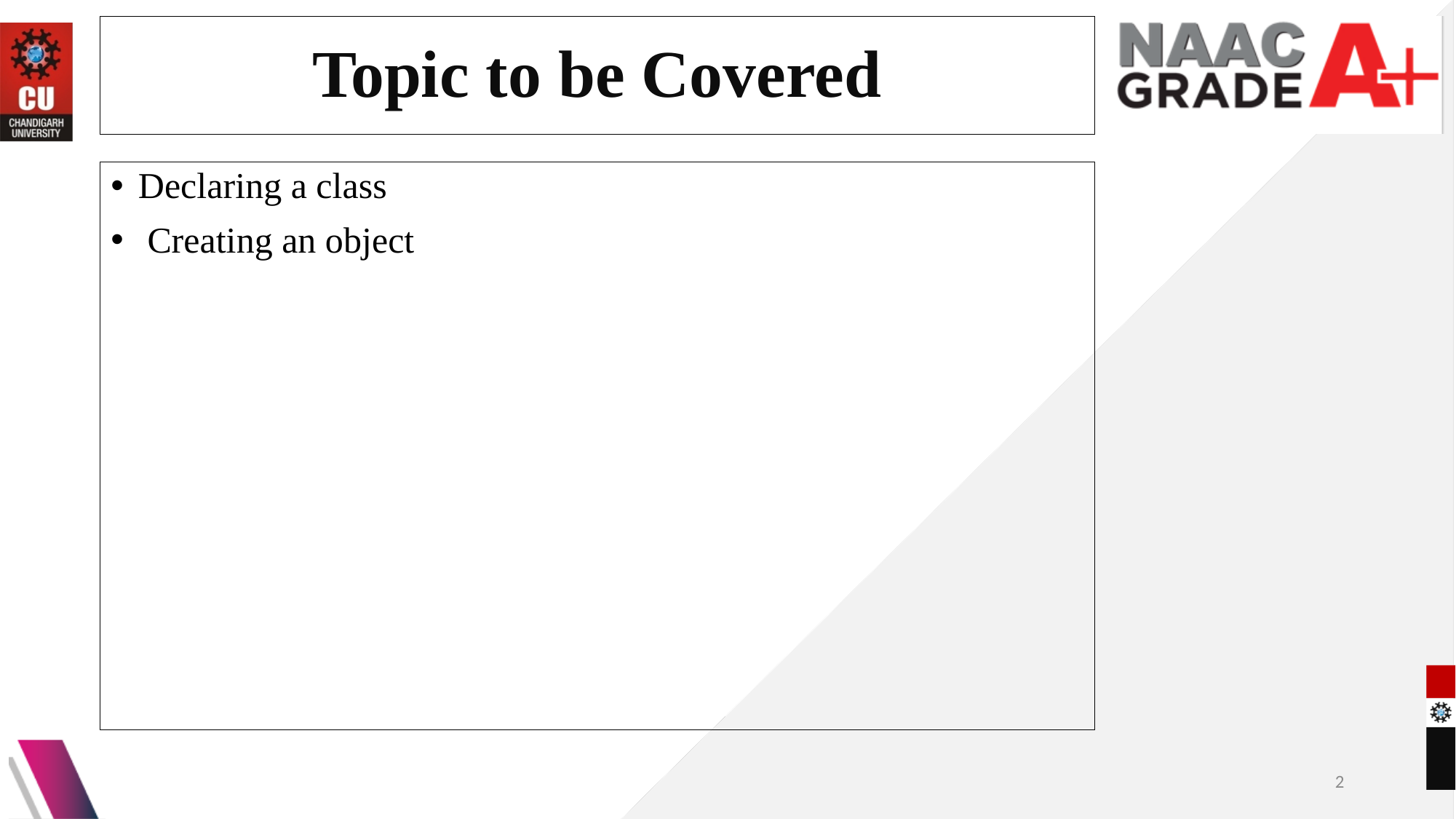

# Topic to be Covered
Declaring a class
 Creating an object

2